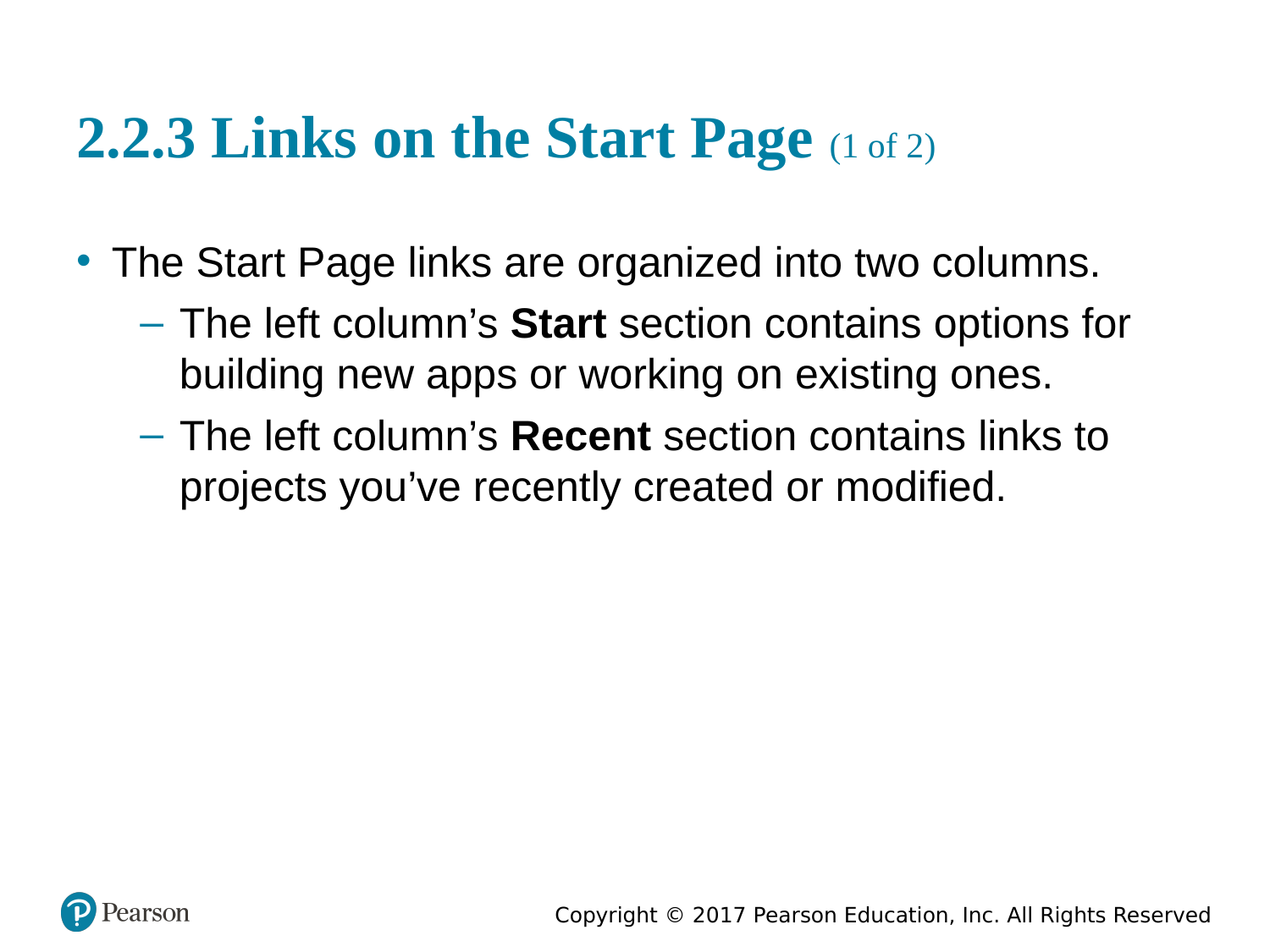

# 2.2.3 Links on the Start Page (1 of 2)
The Start Page links are organized into two columns.
The left column’s Start section contains options for building new apps or working on existing ones.
The left column’s Recent section contains links to projects you’ve recently created or modified.